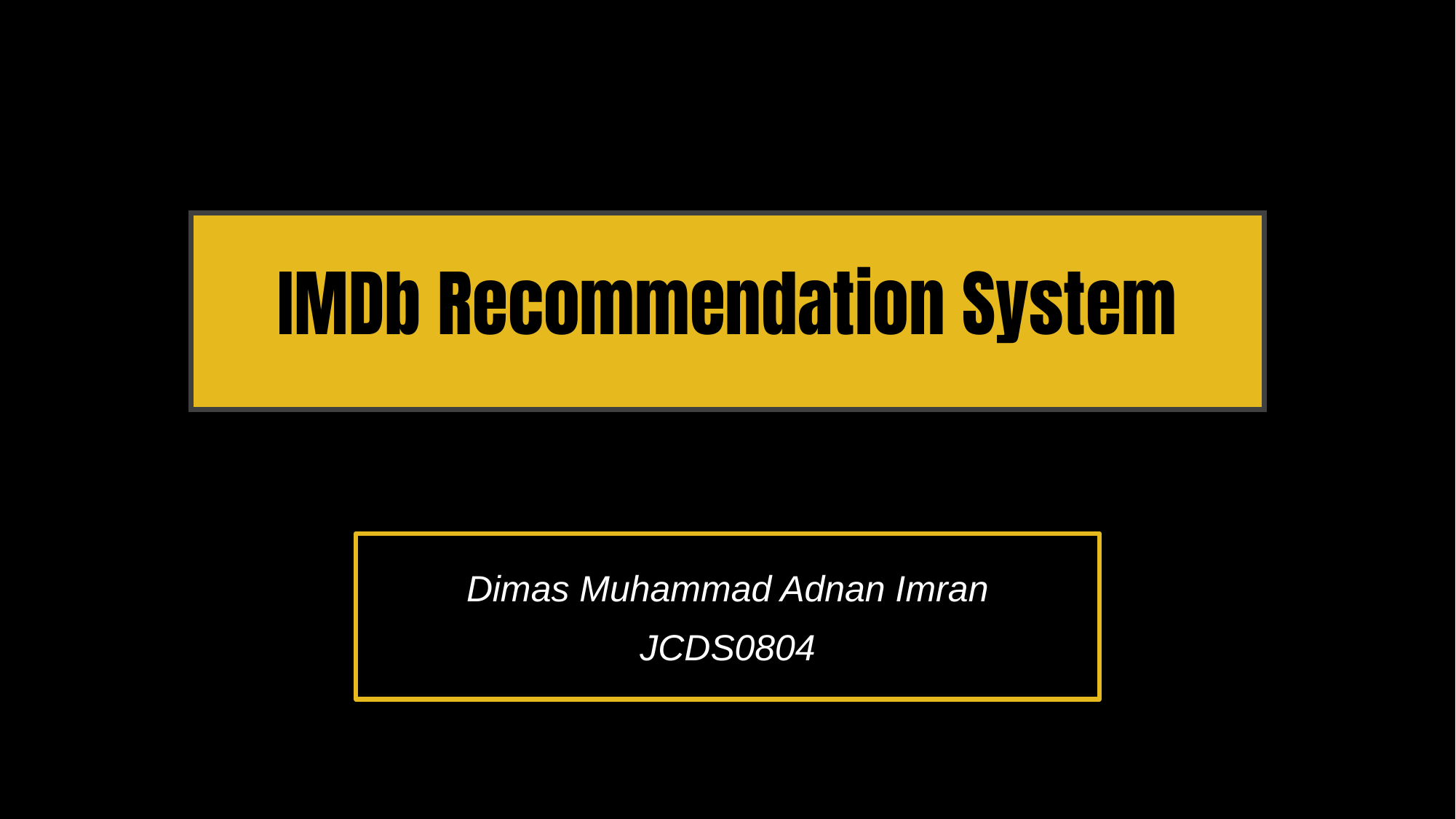

# IMDb Recommendation System
Dimas Muhammad Adnan Imran
JCDS0804